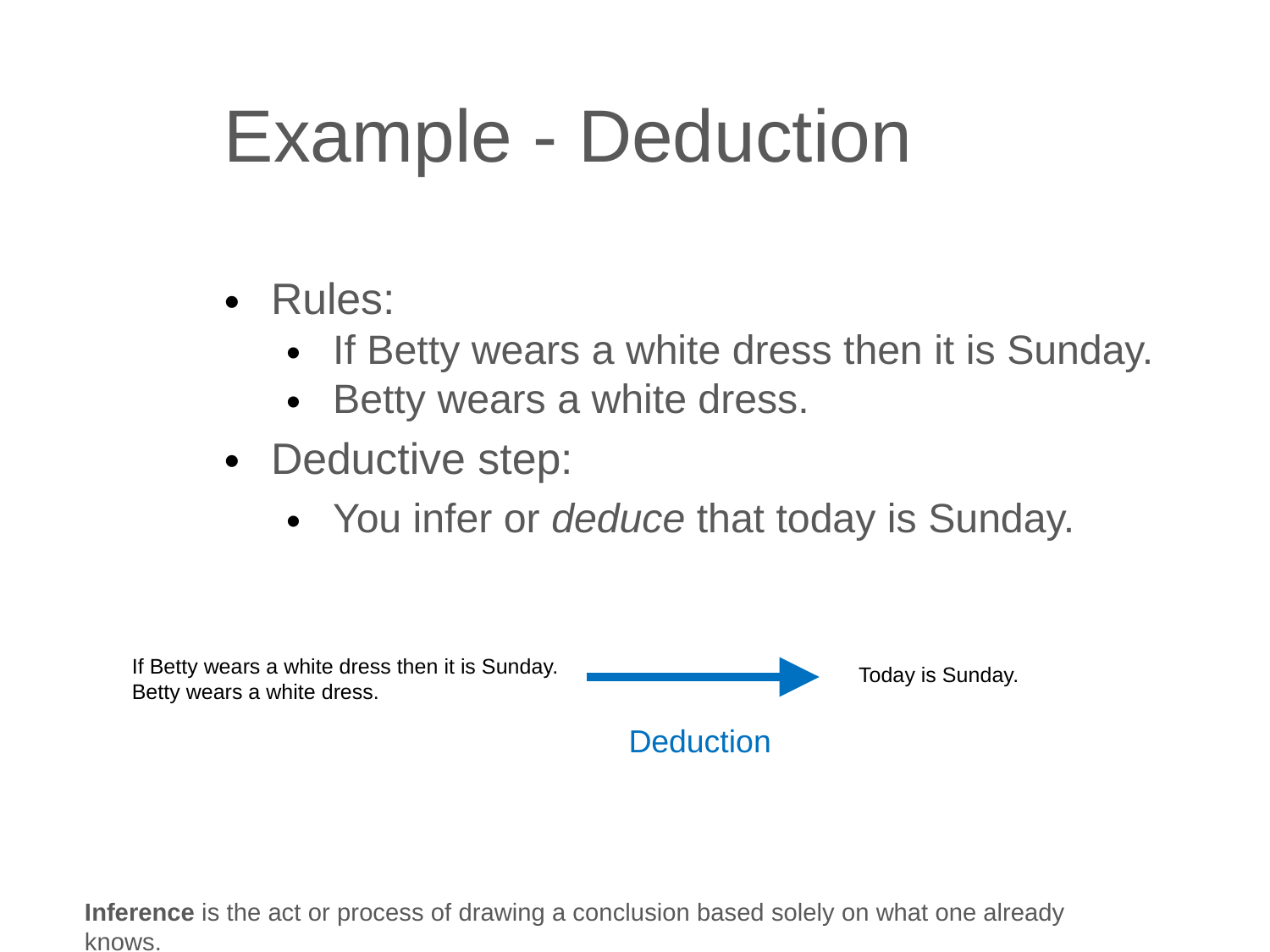

# Example - Deduction
Rules:
If Betty wears a white dress then it is Sunday.
Betty wears a white dress.
Deductive step:
You infer or deduce that today is Sunday.
If Betty wears a white dress then it is Sunday.
Betty wears a white dress.
Today is Sunday.
Deduction
Inference is the act or process of drawing a conclusion based solely on what one already knows.